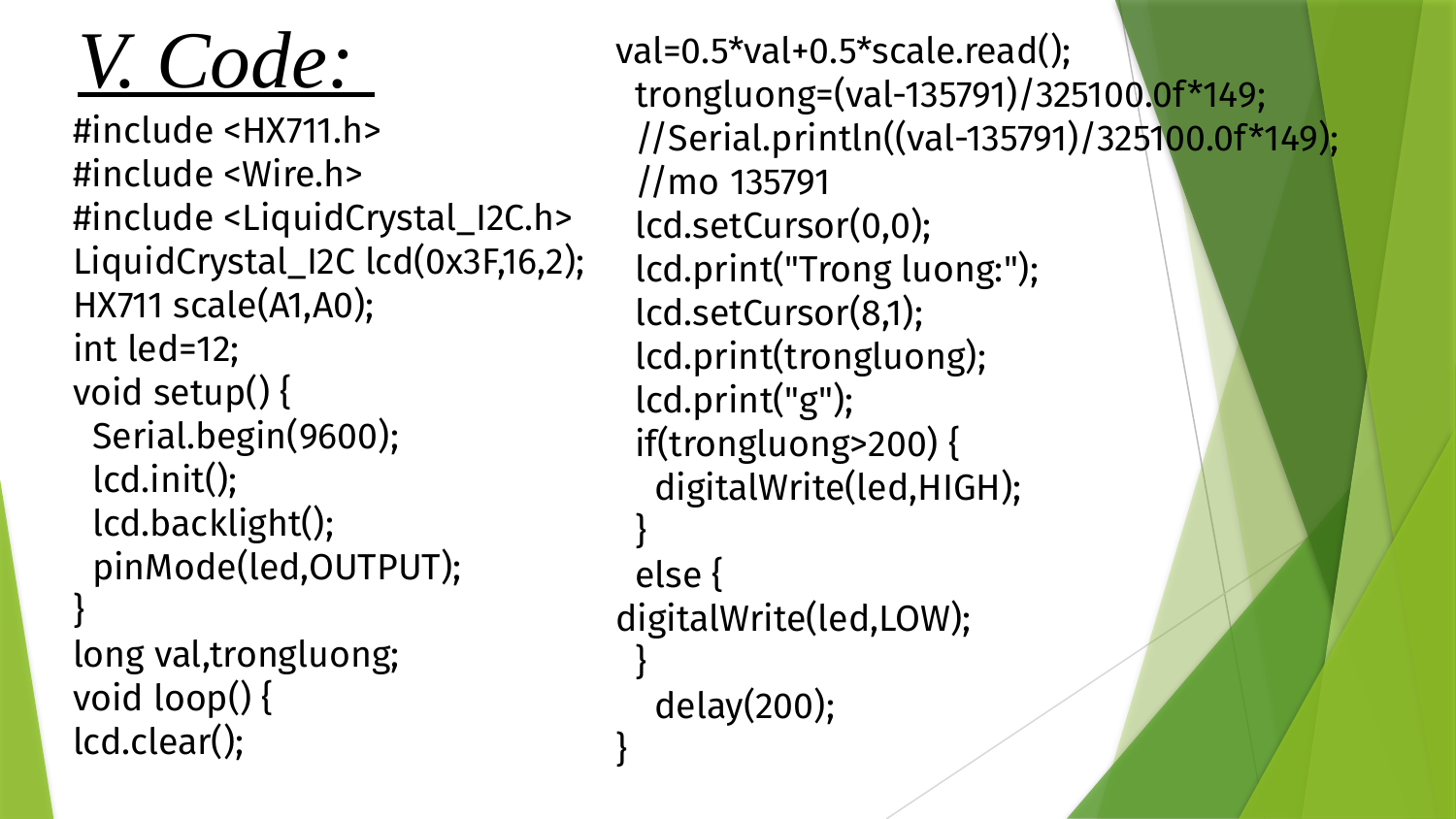

# V. Code:
val=0.5*val+0.5*scale.read();
  trongluong=(val-135791)/325100.0f*149;
  //Serial.println((val-135791)/325100.0f*149);
  //mo 135791
  lcd.setCursor(0,0);
  lcd.print("Trong luong:");
  lcd.setCursor(8,1);
  lcd.print(trongluong);
  lcd.print("g");
  if(trongluong>200) {
    digitalWrite(led,HIGH);
  }
  else {
digitalWrite(led,LOW);
  }
    delay(200);
}
#include <HX711.h>
#include <Wire.h>
#include <LiquidCrystal_I2C.h>
LiquidCrystal_I2C lcd(0x3F,16,2);
HX711 scale(A1,A0);
int led=12;
void setup() {
  Serial.begin(9600);
  lcd.init();
  lcd.backlight();
  pinMode(led,OUTPUT);
}
long val,trongluong;
void loop() {
lcd.clear();